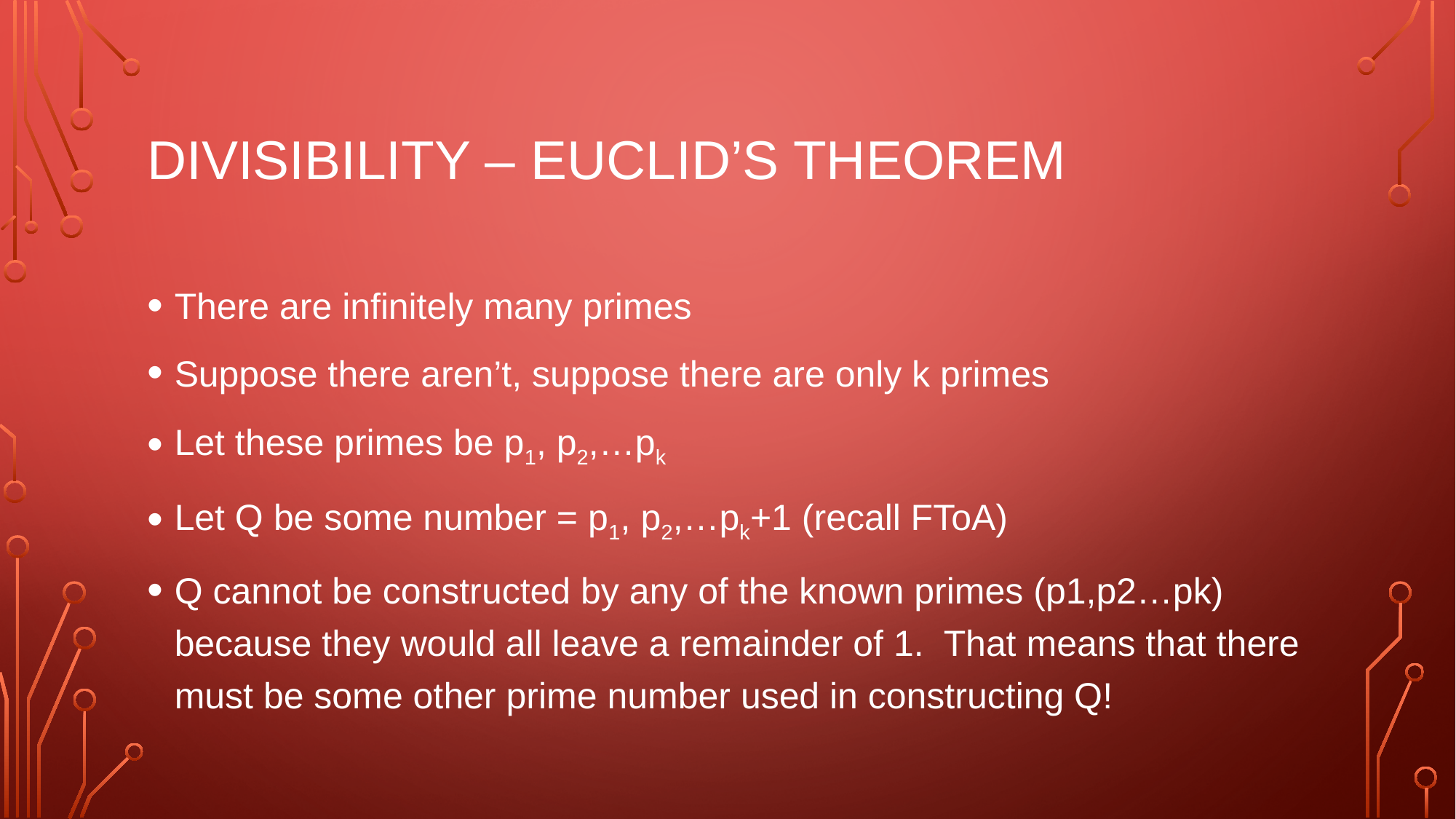

# Divisibility – Euclid’s theorem
There are infinitely many primes
Suppose there aren’t, suppose there are only k primes
Let these primes be p1, p2,…pk
Let Q be some number = p1, p2,…pk+1 (recall FToA)
Q cannot be constructed by any of the known primes (p1,p2…pk) because they would all leave a remainder of 1.  That means that there must be some other prime number used in constructing Q!